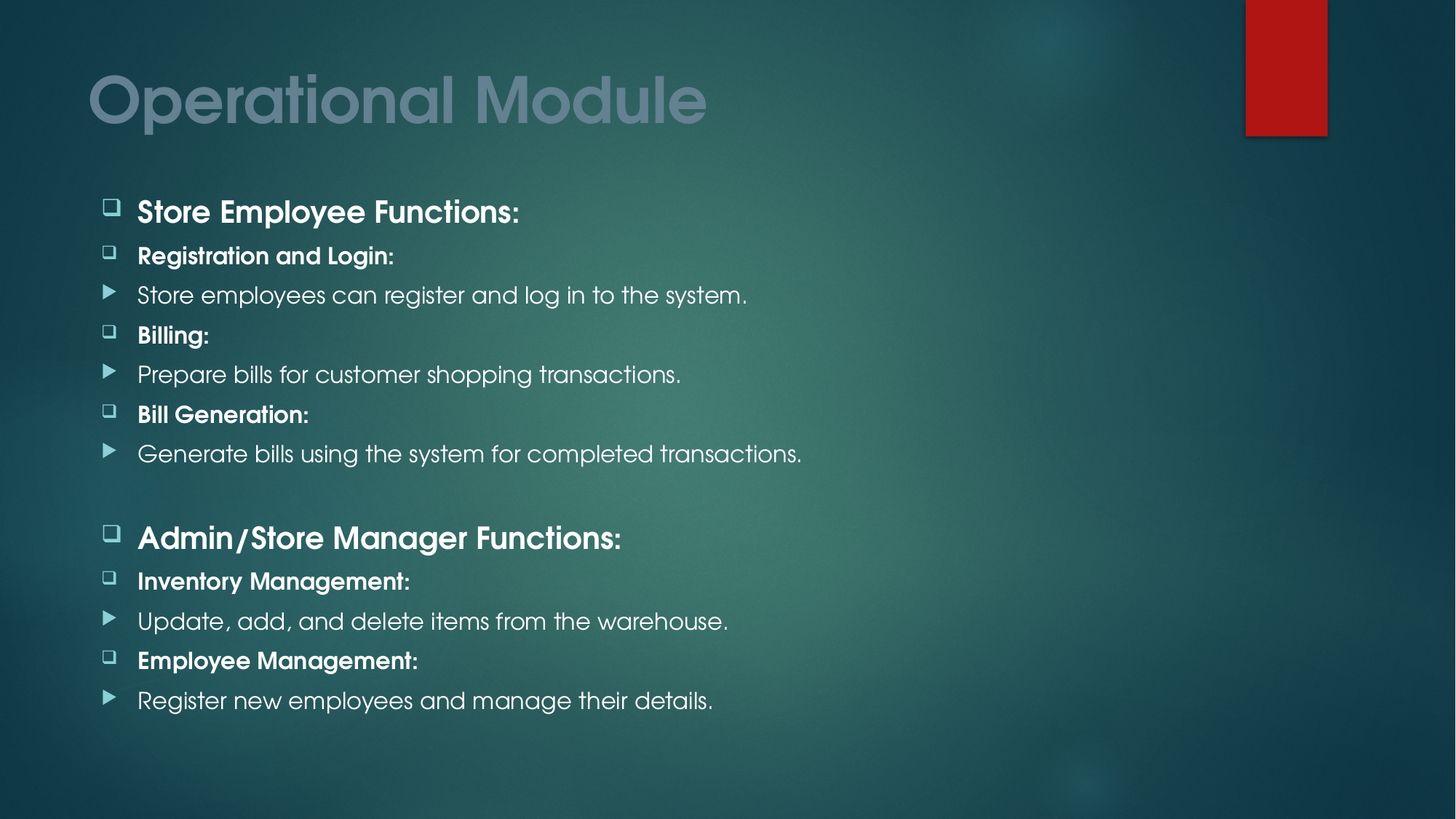

# Operational Module​
Store Employee Functions:
Registration and Login:
Store employees can register and log in to the system.
Billing:
Prepare bills for customer shopping transactions.
Bill Generation:
Generate bills using the system for completed transactions.

Admin/Store Manager Functions:
Inventory Management:
Update, add, and delete items from the warehouse.
Employee Management:
Register new employees and manage their details.